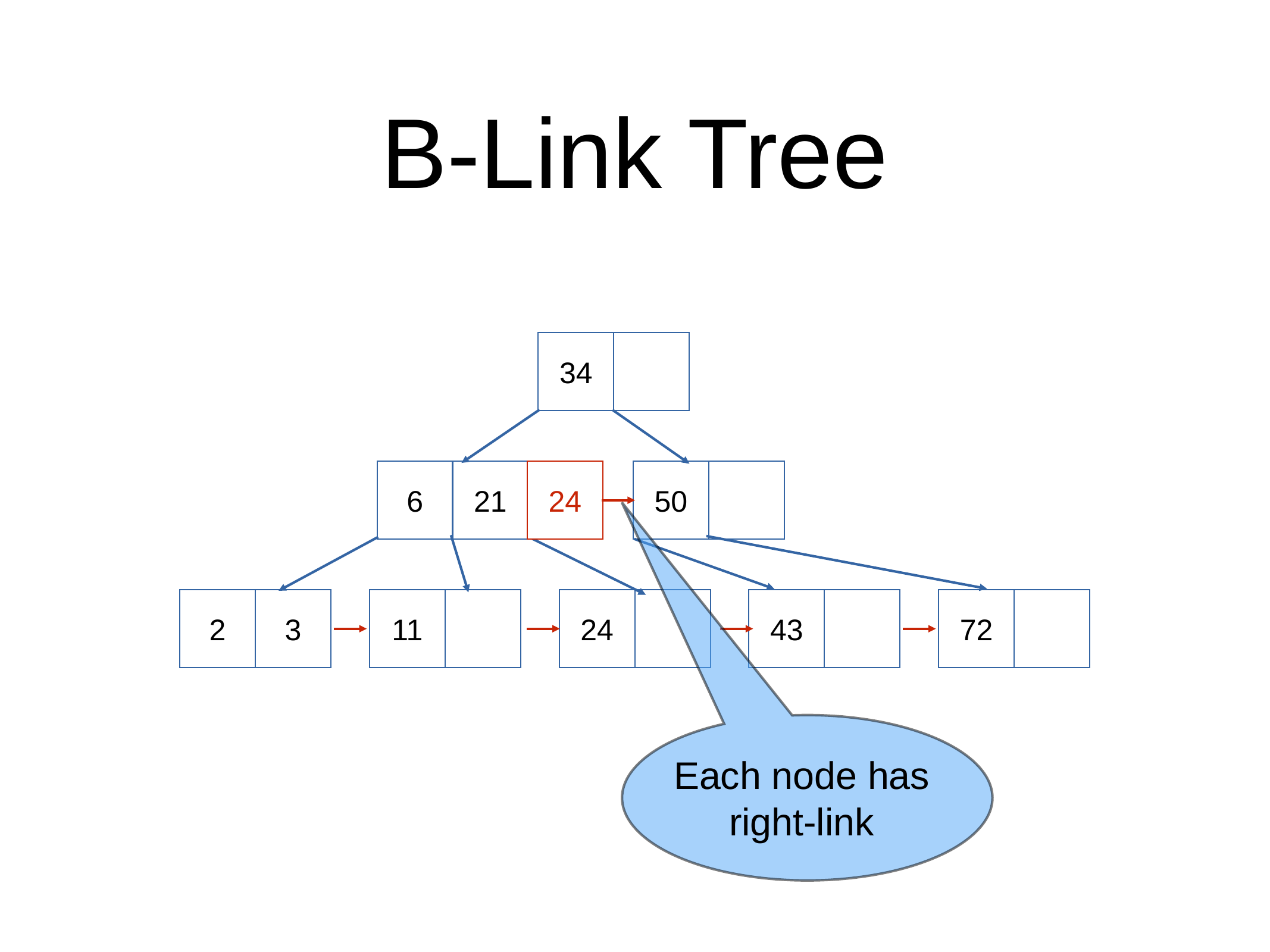

# B-Link Tree
34

6
21
24
50

2
3
11

24

43

72

Each node has
right-link